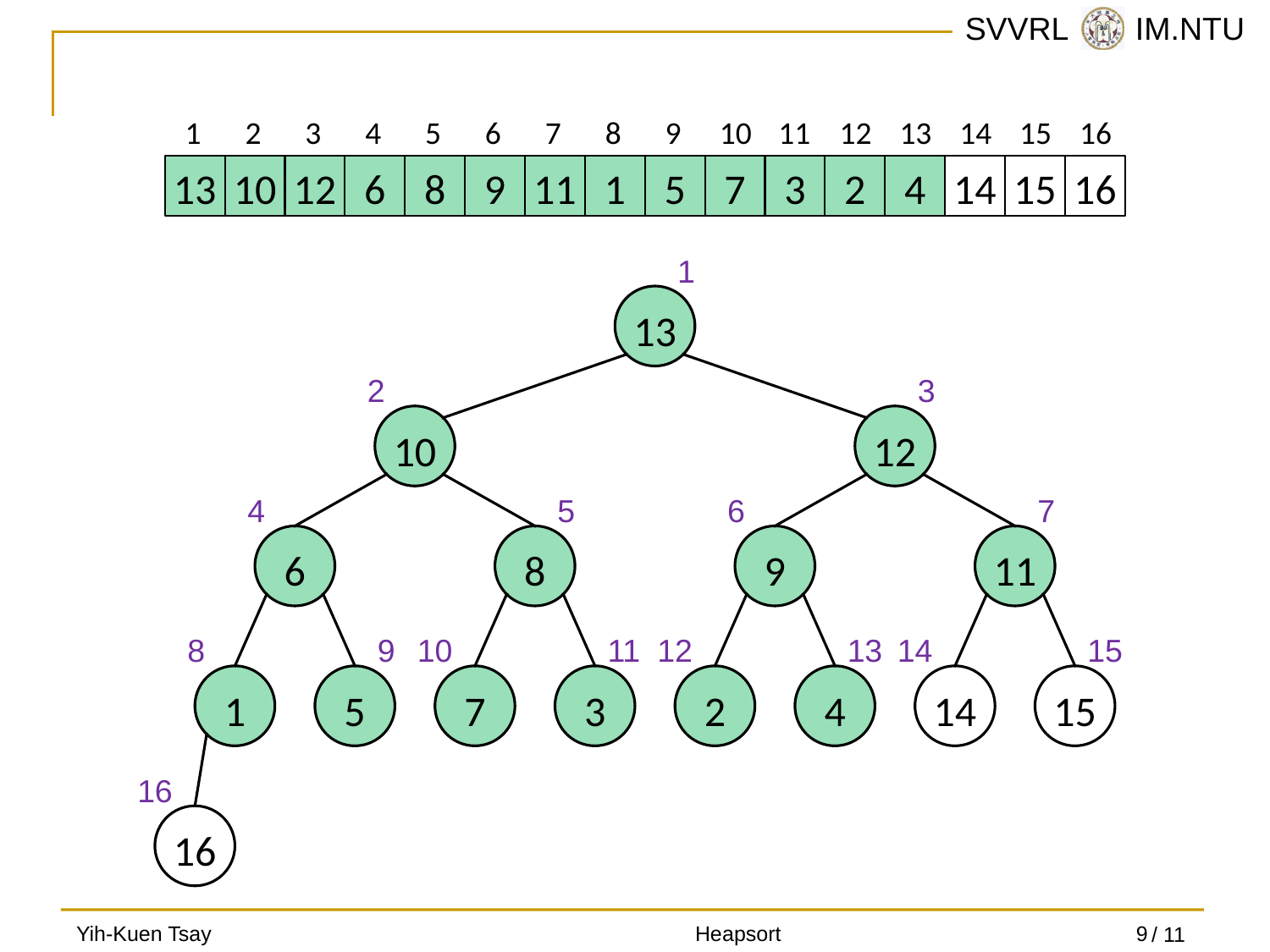

1
2
3
4
5
6
7
8
9
10
11
12
13
14
15
16
13
10
12
6
8
9
11
1
5
7
3
2
4
14
15
16
1
13
2
3
10
12
4
5
6
7
6
8
9
11
8
9
10
11
12
13
14
15
1
5
7
3
2
4
14
15
16
16
Yih-Kuen Tsay
Heapsort
9